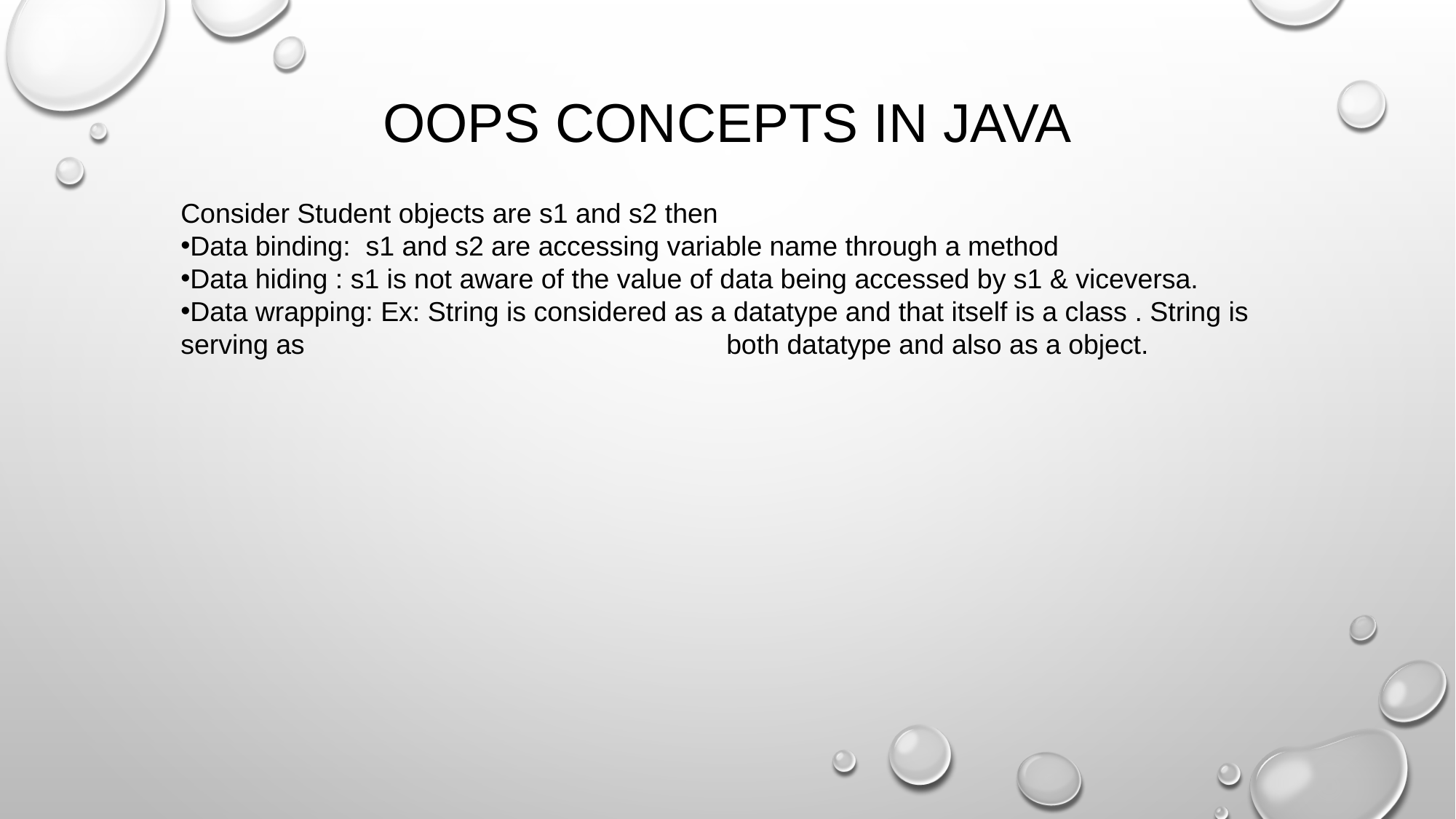

# OOPs concepts in java
Consider Student objects are s1 and s2 then
Data binding:  s1 and s2 are accessing variable name through a method
Data hiding : s1 is not aware of the value of data being accessed by s1 & viceversa.
Data wrapping: Ex: String is considered as a datatype and that itself is a class . String is serving as 				both datatype and also as a object.